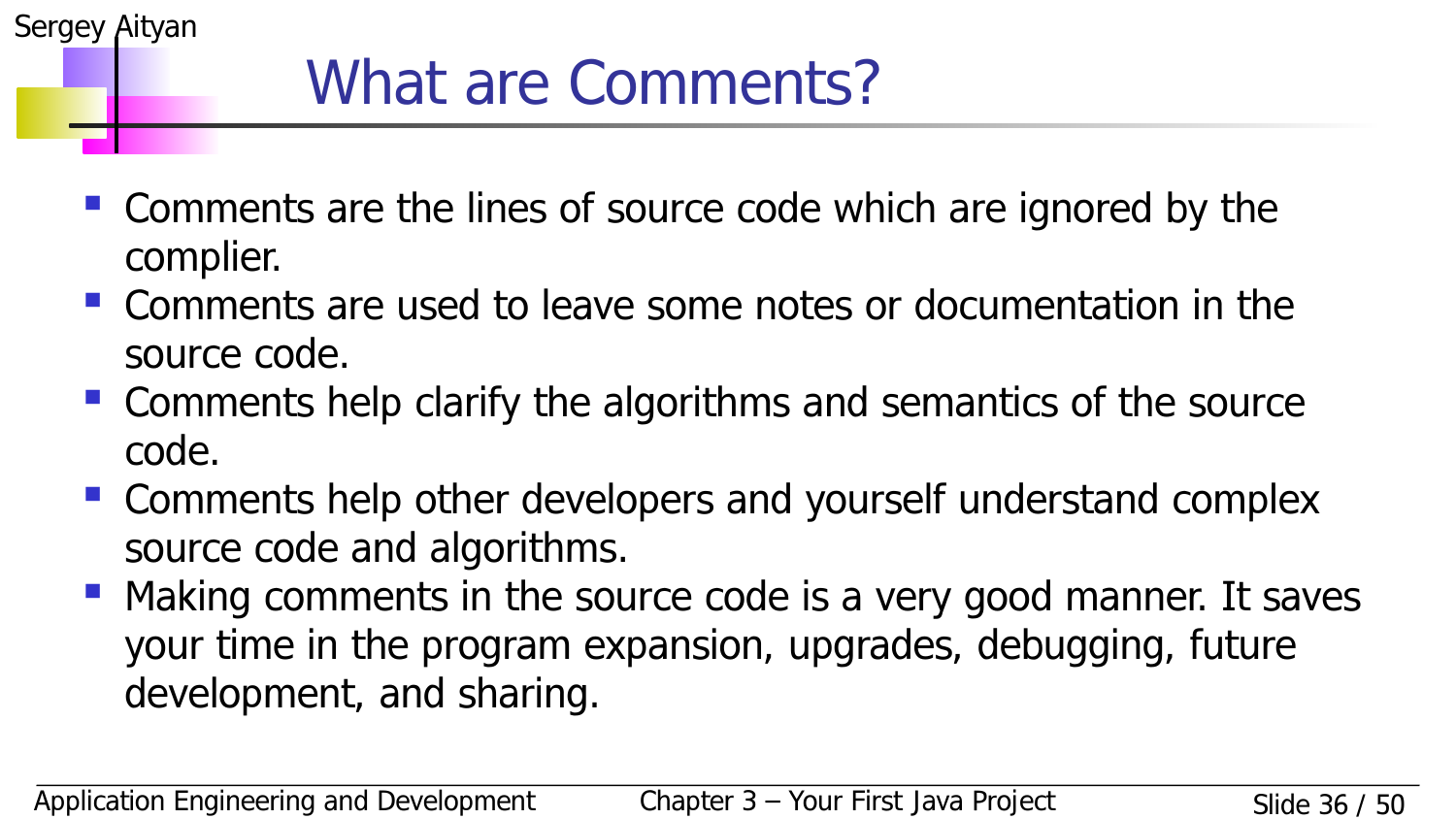

# What are Comments?
Comments are the lines of source code which are ignored by the complier.
Comments are used to leave some notes or documentation in the source code.
Comments help clarify the algorithms and semantics of the source code.
Comments help other developers and yourself understand complex source code and algorithms.
Making comments in the source code is a very good manner. It saves your time in the program expansion, upgrades, debugging, future development, and sharing.